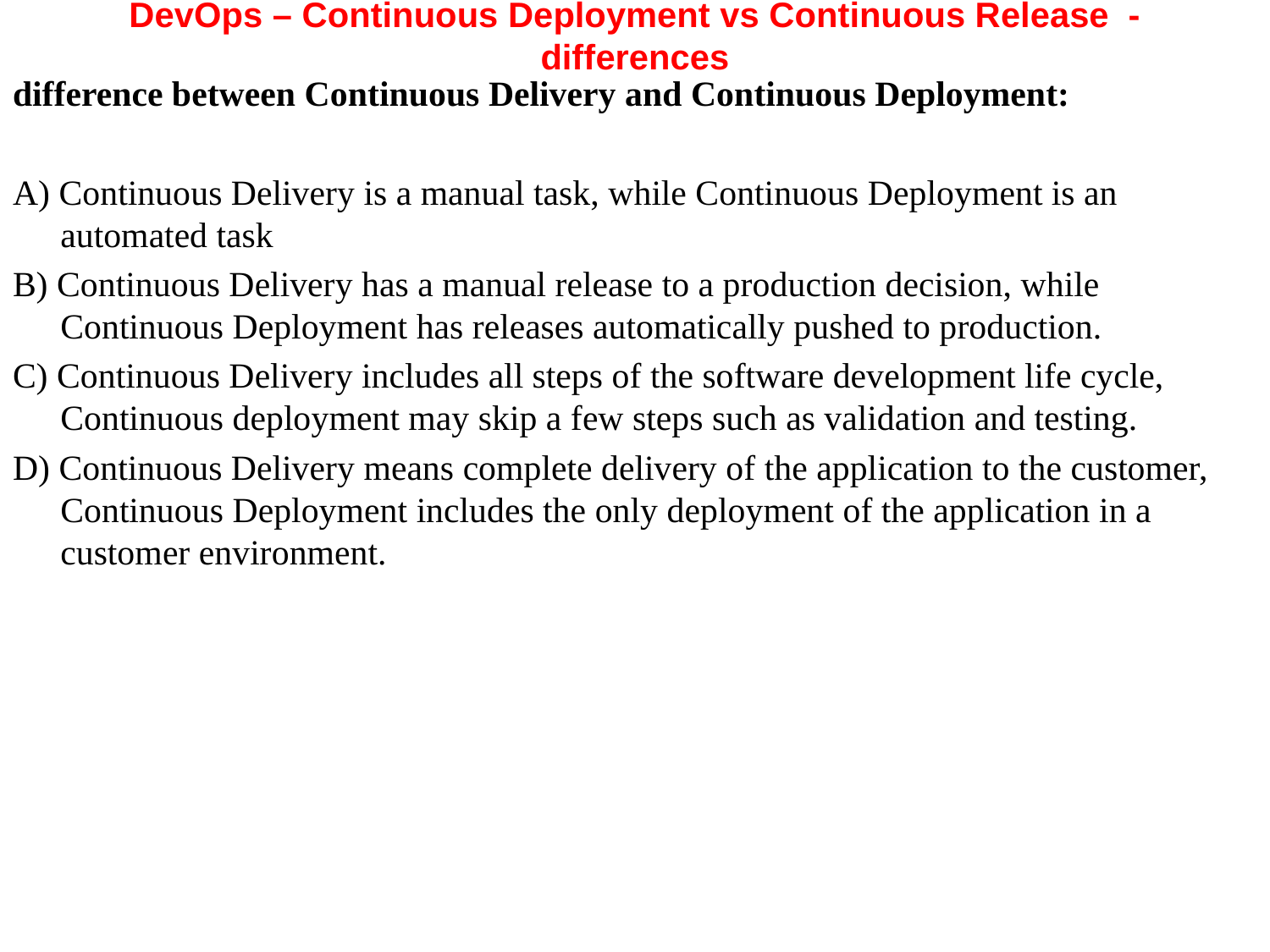

# DevOps – Continuous Deployment vs Continuous Release  - differences
difference between Continuous Delivery and Continuous Deployment:

A) Continuous Delivery is a manual task, while Continuous Deployment is an automated task
B) Continuous Delivery has a manual release to a production decision, while Continuous Deployment has releases automatically pushed to production.
C) Continuous Delivery includes all steps of the software development life cycle, Continuous deployment may skip a few steps such as validation and testing.
D) Continuous Delivery means complete delivery of the application to the customer, Continuous Deployment includes the only deployment of the application in a customer environment.